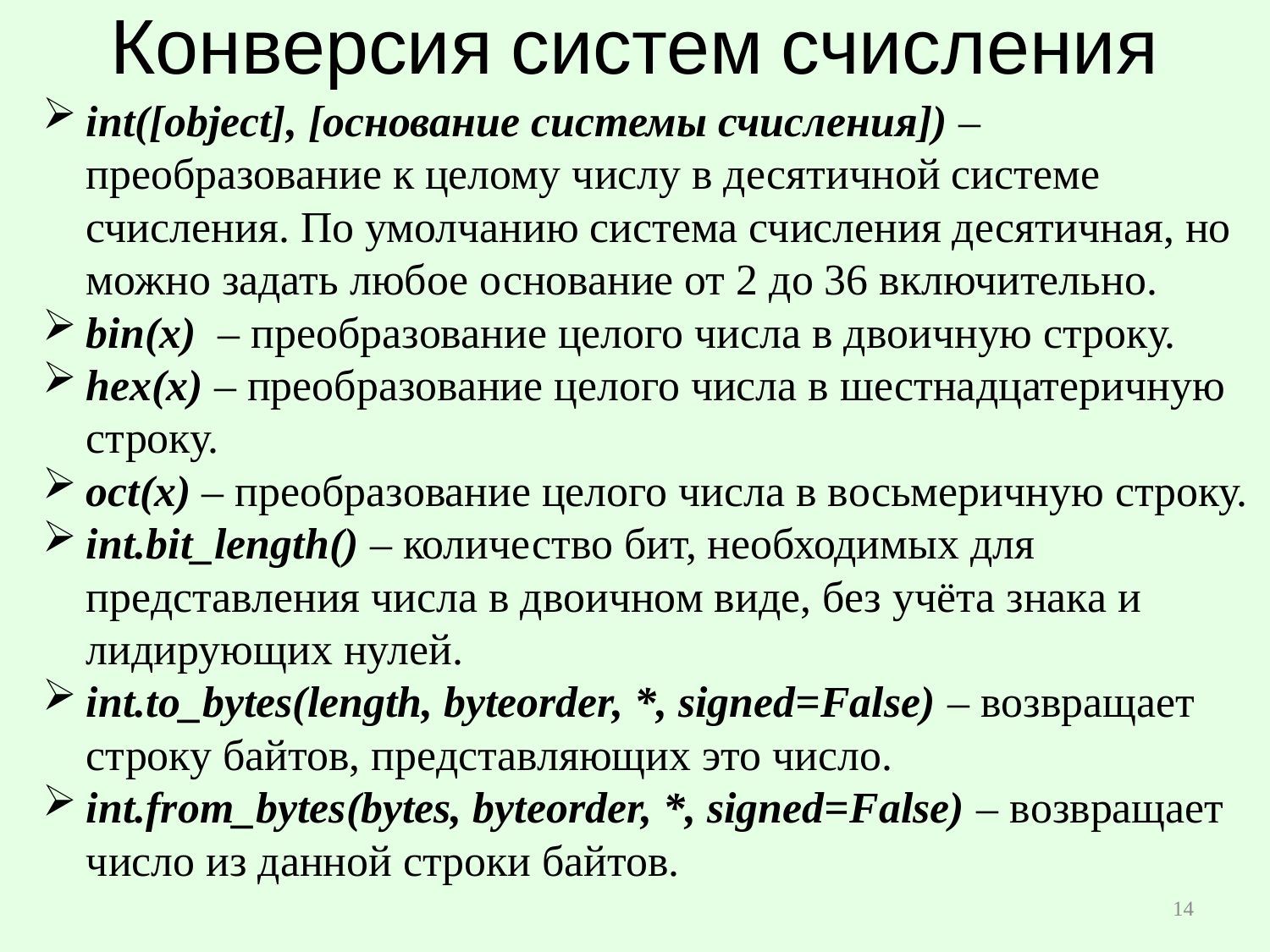

# Конверсия систем счисления
int([object], [основание системы счисления]) – преобразование к целому числу в десятичной системе счисления. По умолчанию система счисления десятичная, но можно задать любое основание от 2 до 36 включительно.
bin(x)  – преобразование целого числа в двоичную строку.
hex(х) – преобразование целого числа в шестнадцатеричную строку.
oct(х) – преобразование целого числа в восьмеричную строку.
int.bit_length() – количество бит, необходимых для представления числа в двоичном виде, без учёта знака и лидирующих нулей.
int.to_bytes(length, byteorder, *, signed=False) – возвращает строку байтов, представляющих это число.
int.from_bytes(bytes, byteorder, *, signed=False) – возвращает число из данной строки байтов.
14